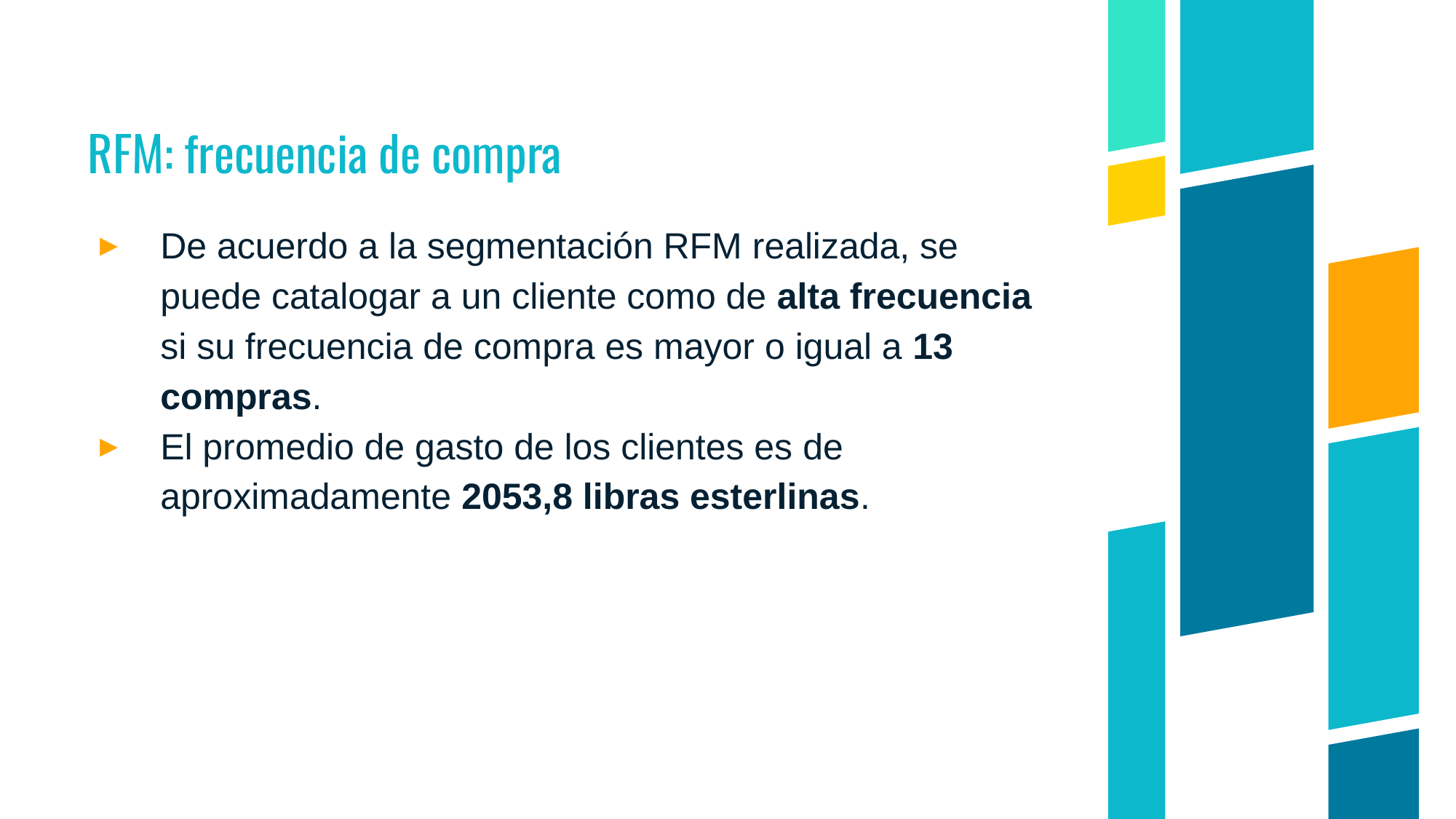

# RFM: frecuencia de compra
De acuerdo a la segmentación RFM realizada, se puede catalogar a un cliente como de alta frecuencia si su frecuencia de compra es mayor o igual a 13 compras.
El promedio de gasto de los clientes es de aproximadamente 2053,8 libras esterlinas.